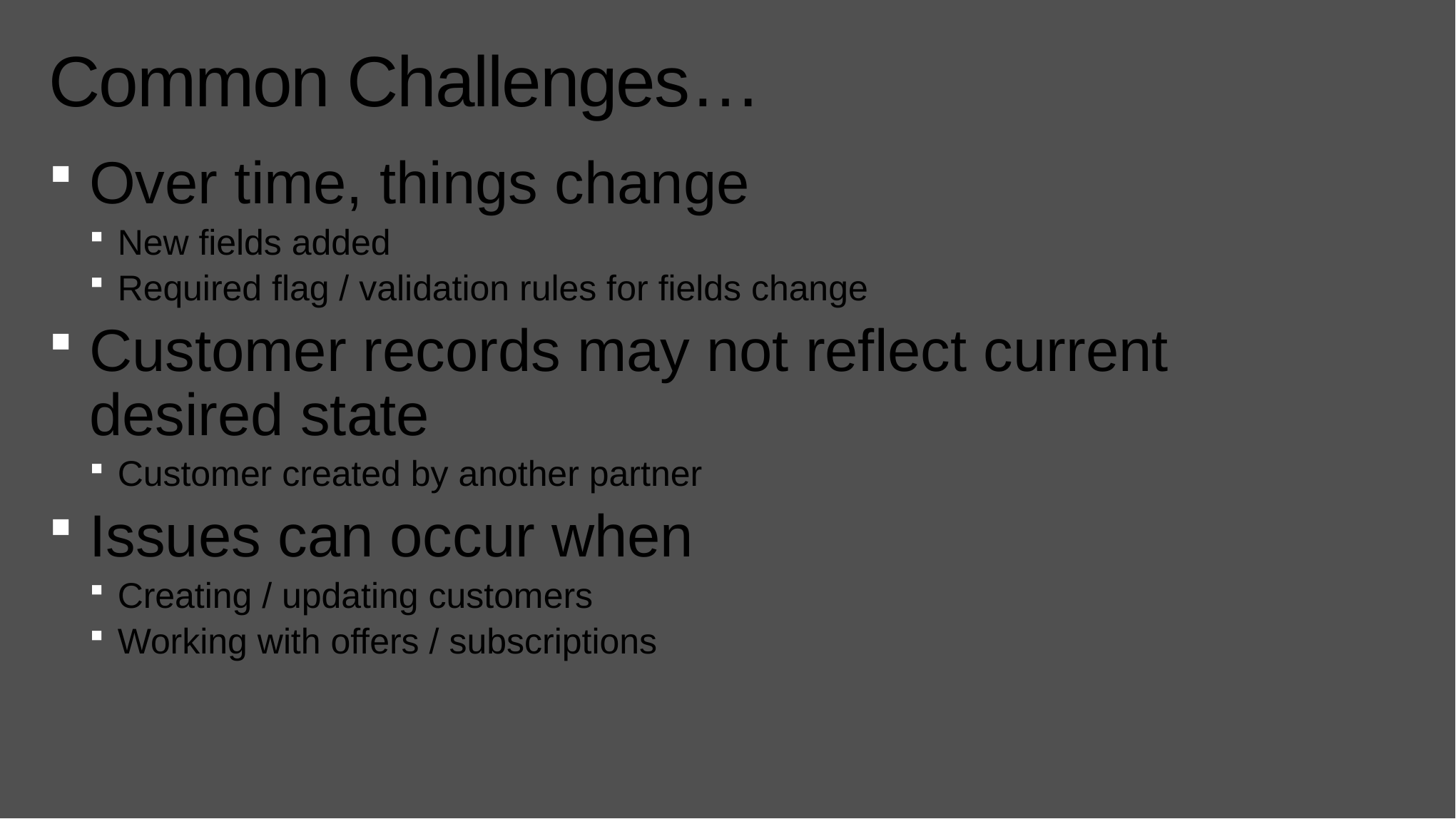

# Common Challenges…
Over time, things change
New fields added
Required flag / validation rules for fields change
Customer records may not reflect current
desired state
Customer created by another partner
Issues can occur when
Creating / updating customers
Working with offers / subscriptions